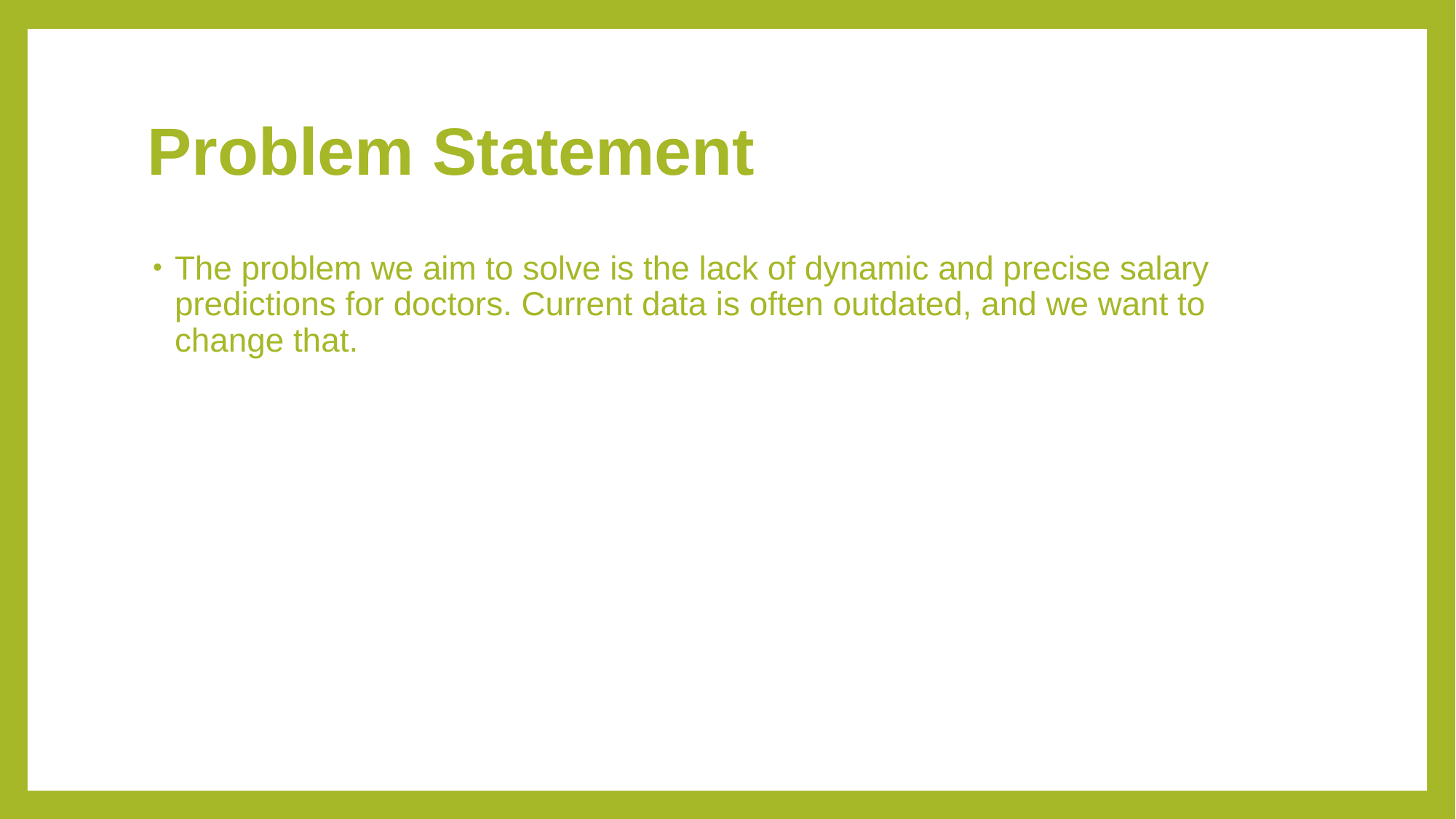

# Problem Statement
The problem we aim to solve is the lack of dynamic and precise salary predictions for doctors. Current data is often outdated, and we want to change that.